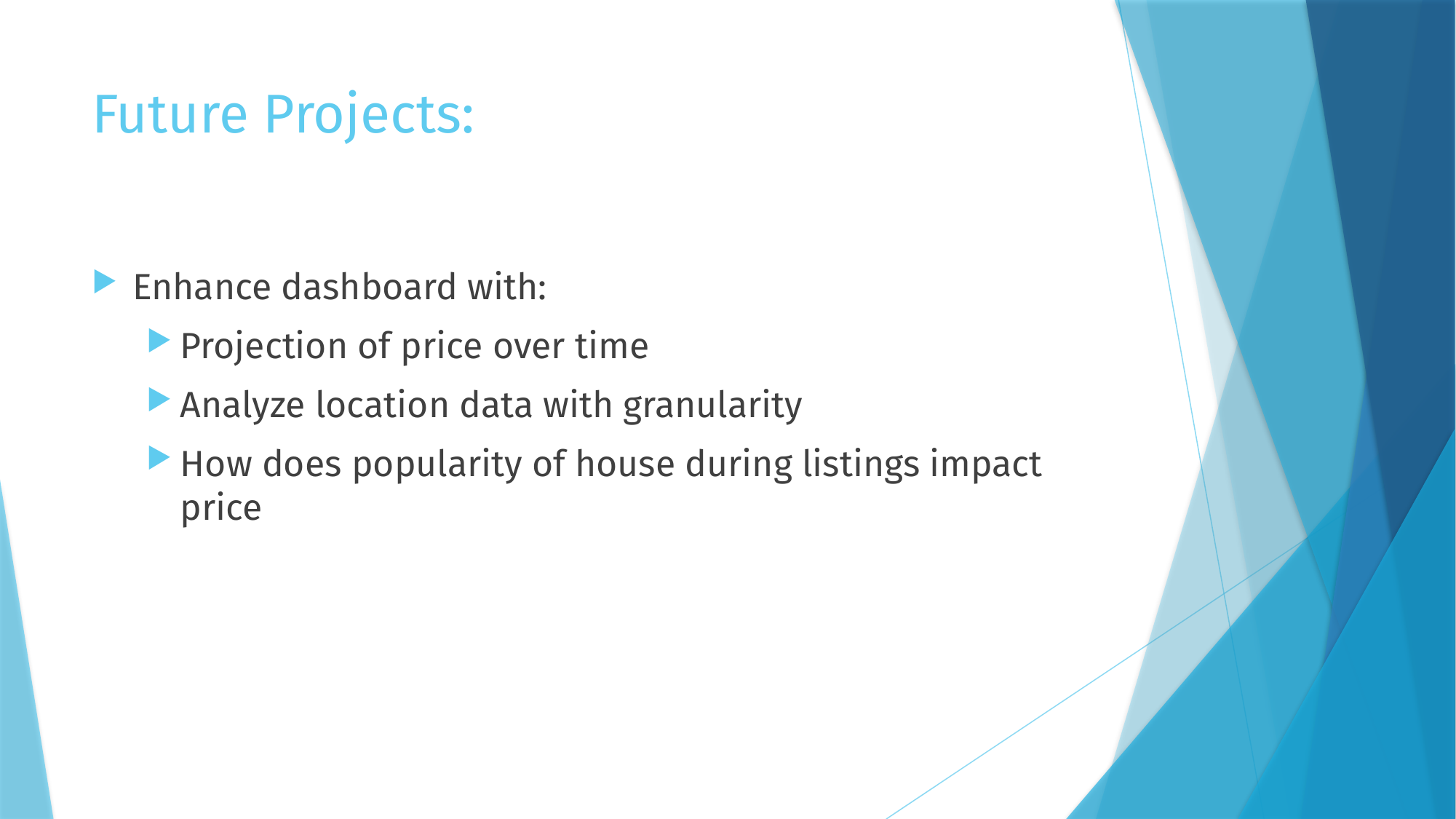

# Future Projects:
Enhance dashboard with:
Projection of price over time
Analyze location data with granularity
How does popularity of house during listings impact price